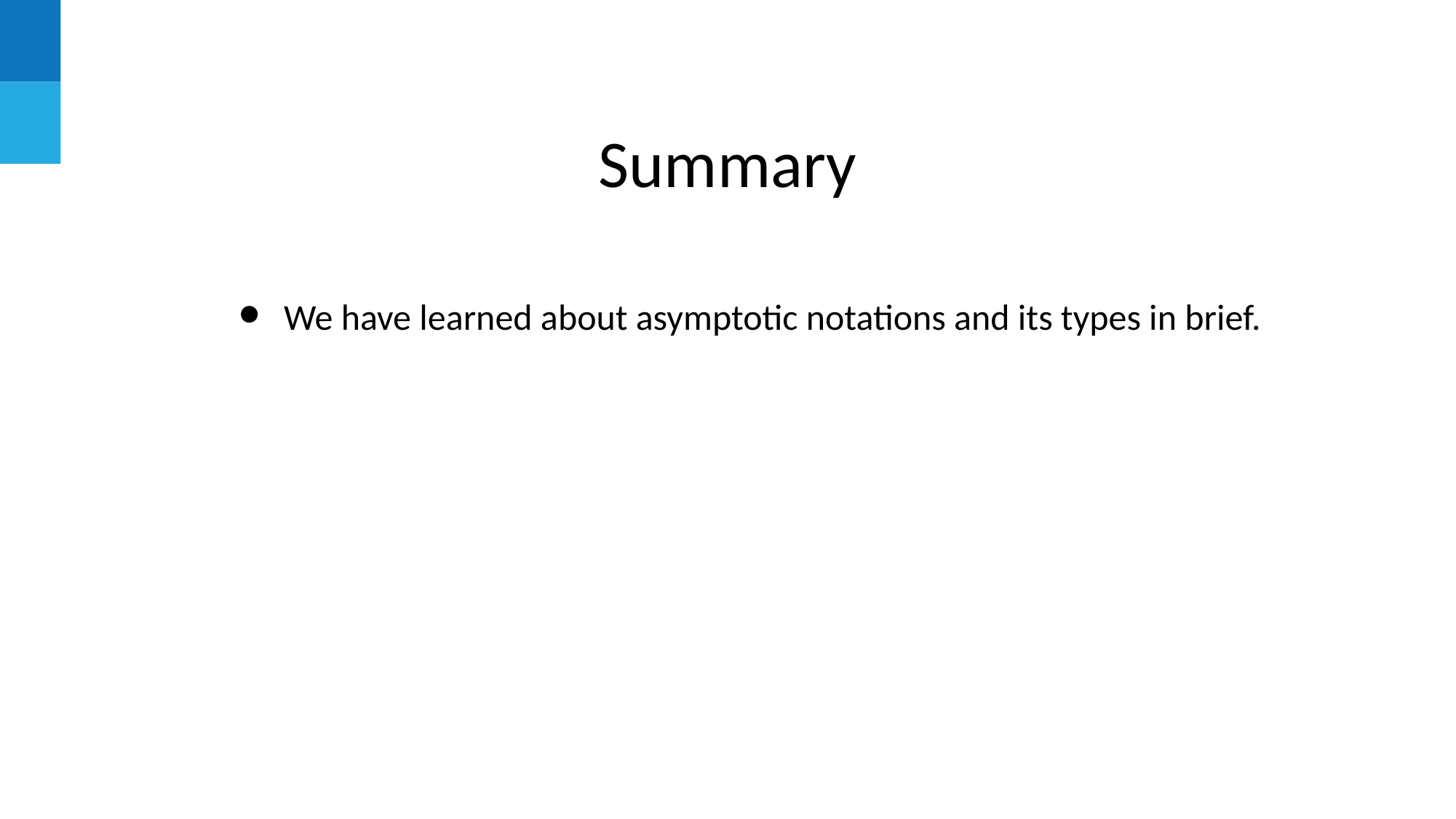

# Summary
We have learned about asymptotic notations and its types in brief.